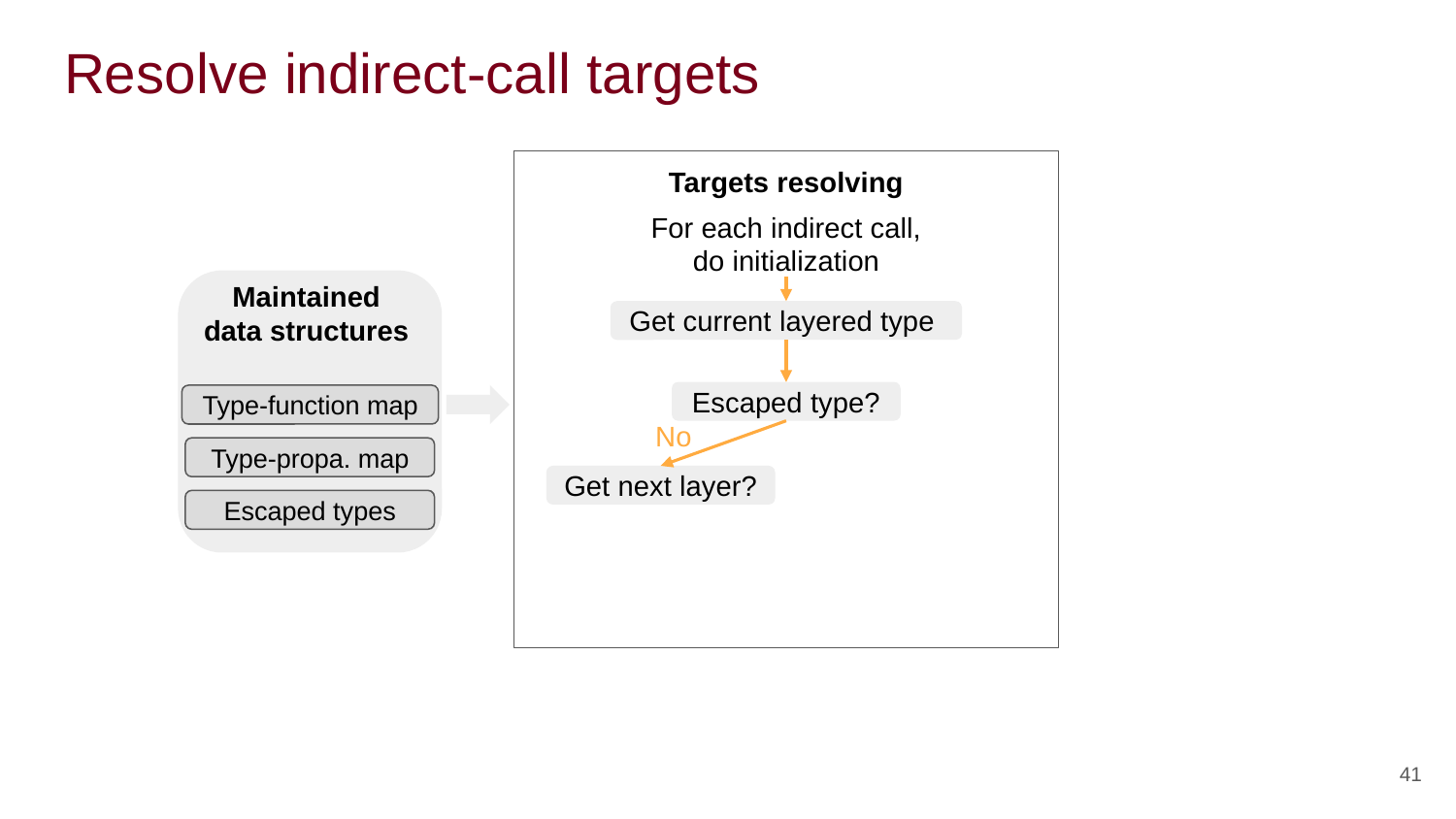

# Resolve indirect-call targets

Targets resolving
For each indirect call, do initialization

Maintained
data structures
Get current layered type
Escaped type?
Type-function map

No
Type-propa. map
Get next layer?
Escaped types
41